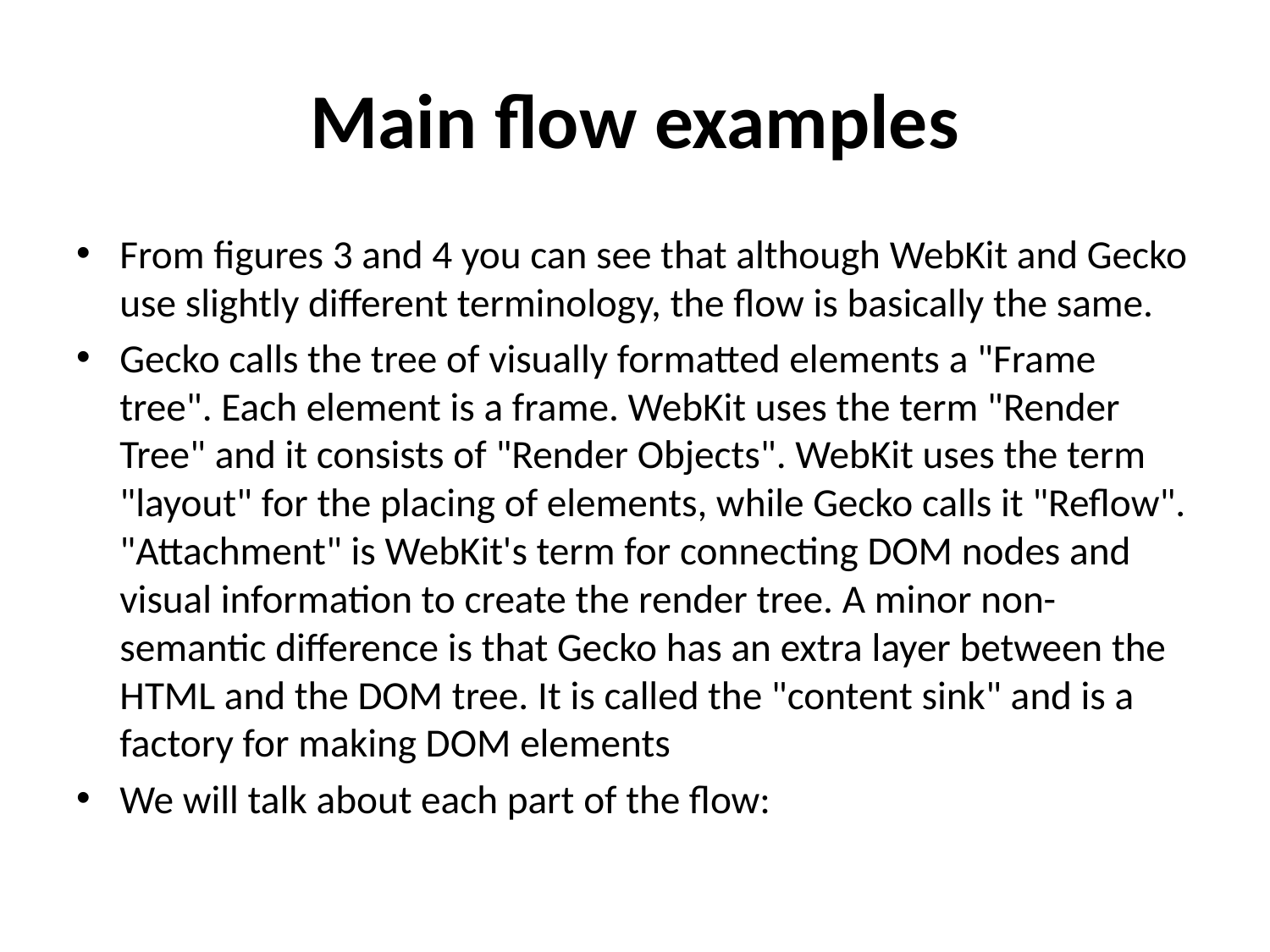

# Main flow examples
From figures 3 and 4 you can see that although WebKit and Gecko use slightly different terminology, the flow is basically the same.
Gecko calls the tree of visually formatted elements a "Frame tree". Each element is a frame. WebKit uses the term "Render Tree" and it consists of "Render Objects". WebKit uses the term "layout" for the placing of elements, while Gecko calls it "Reflow". "Attachment" is WebKit's term for connecting DOM nodes and visual information to create the render tree. A minor non-semantic difference is that Gecko has an extra layer between the HTML and the DOM tree. It is called the "content sink" and is a factory for making DOM elements
We will talk about each part of the flow: